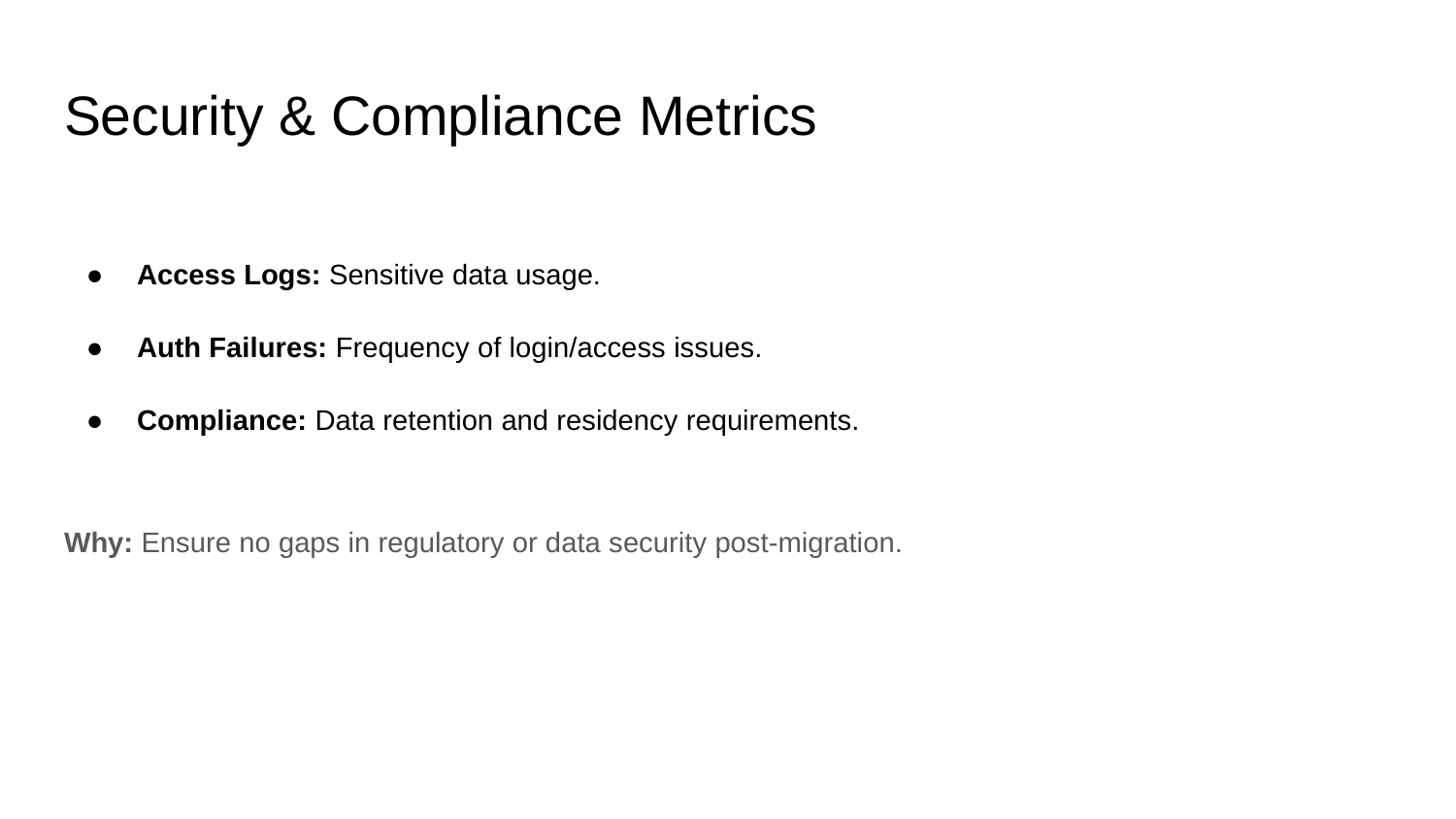

# Security & Compliance Metrics

Access Logs: Sensitive data usage.
Auth Failures: Frequency of login/access issues.
Compliance: Data retention and residency requirements.

Why: Ensure no gaps in regulatory or data security post-migration.